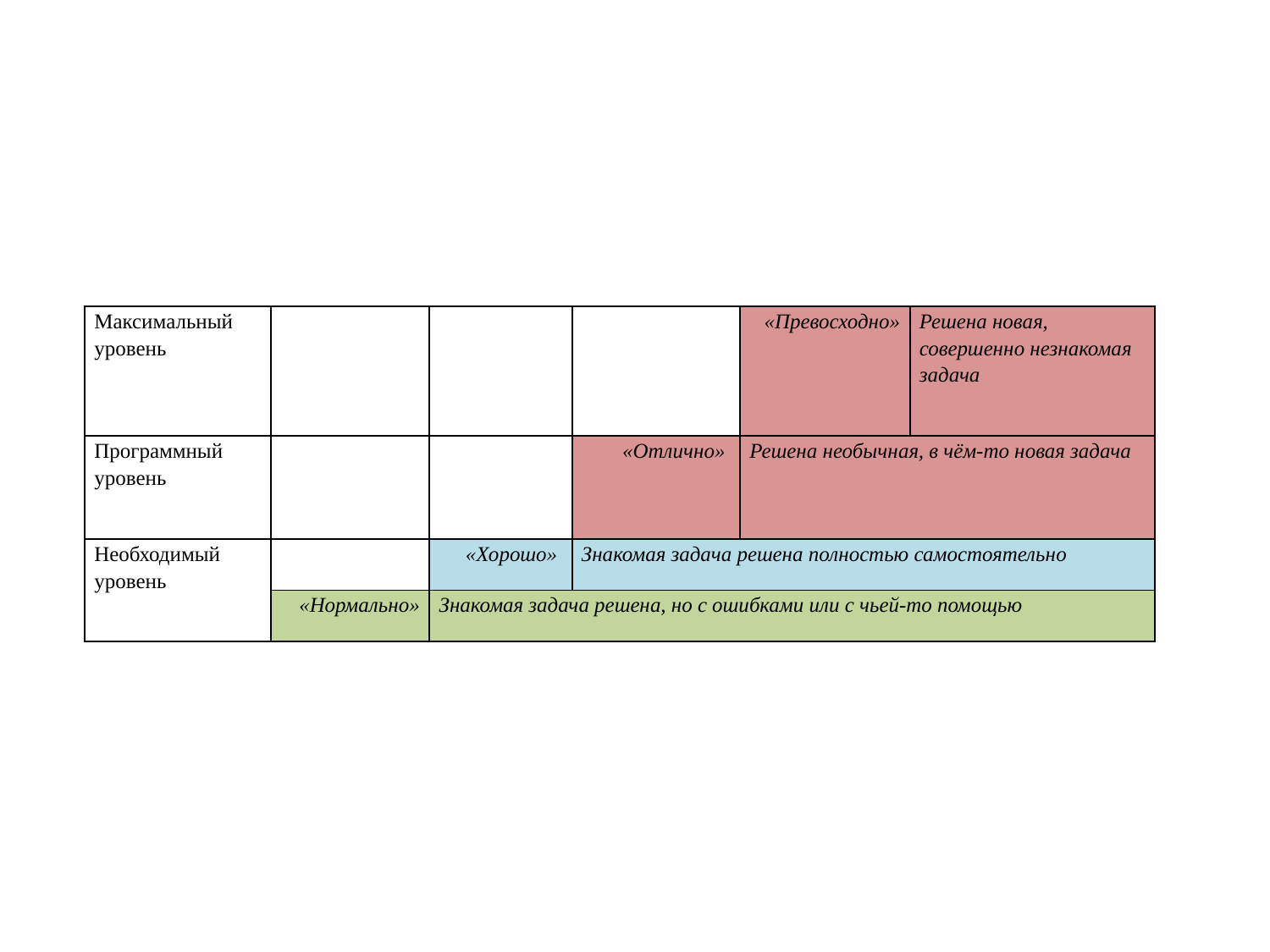

#
| Максимальный уровень |  |  |  | «Превосходно» | Решена новая, совершенно незнакомая задача |
| --- | --- | --- | --- | --- | --- |
| Программный уровень |  |  | «Отлично» | Решена необычная, в чём-то новая задача |  |
| Необходимый уровень |  | «Хорошо» | Знакомая задача решена полностью самостоятельно |  |  |
|  | «Нормально» | Знакомая задача решена, но с ошибками или с чьей-то помощью |  |  |  |